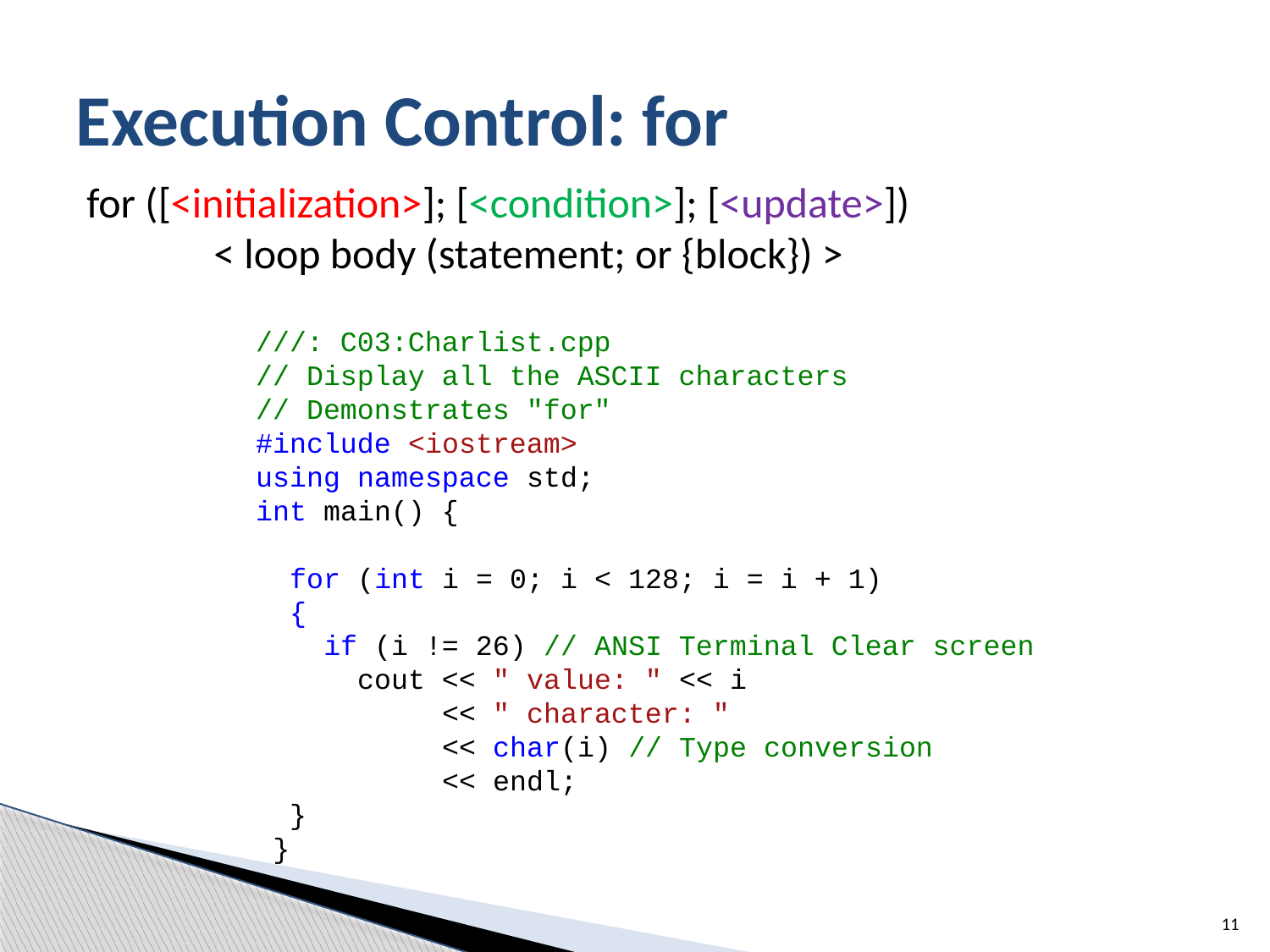

# Execution Control: for
for ([<initialization>]; [<condition>]; [<update>])
	< loop body (statement; or {block}) >
///: C03:Charlist.cpp
// Display all the ASCII characters
// Demonstrates "for"
#include <iostream>
using namespace std;
int main() {

  for (int i = 0; i < 128; i = i + 1)
  {
    if (i != 26) // ANSI Terminal Clear screen
      cout << " value: " << i
           << " character: "
           << char(i) // Type conversion
           << endl;
  }
 }
11